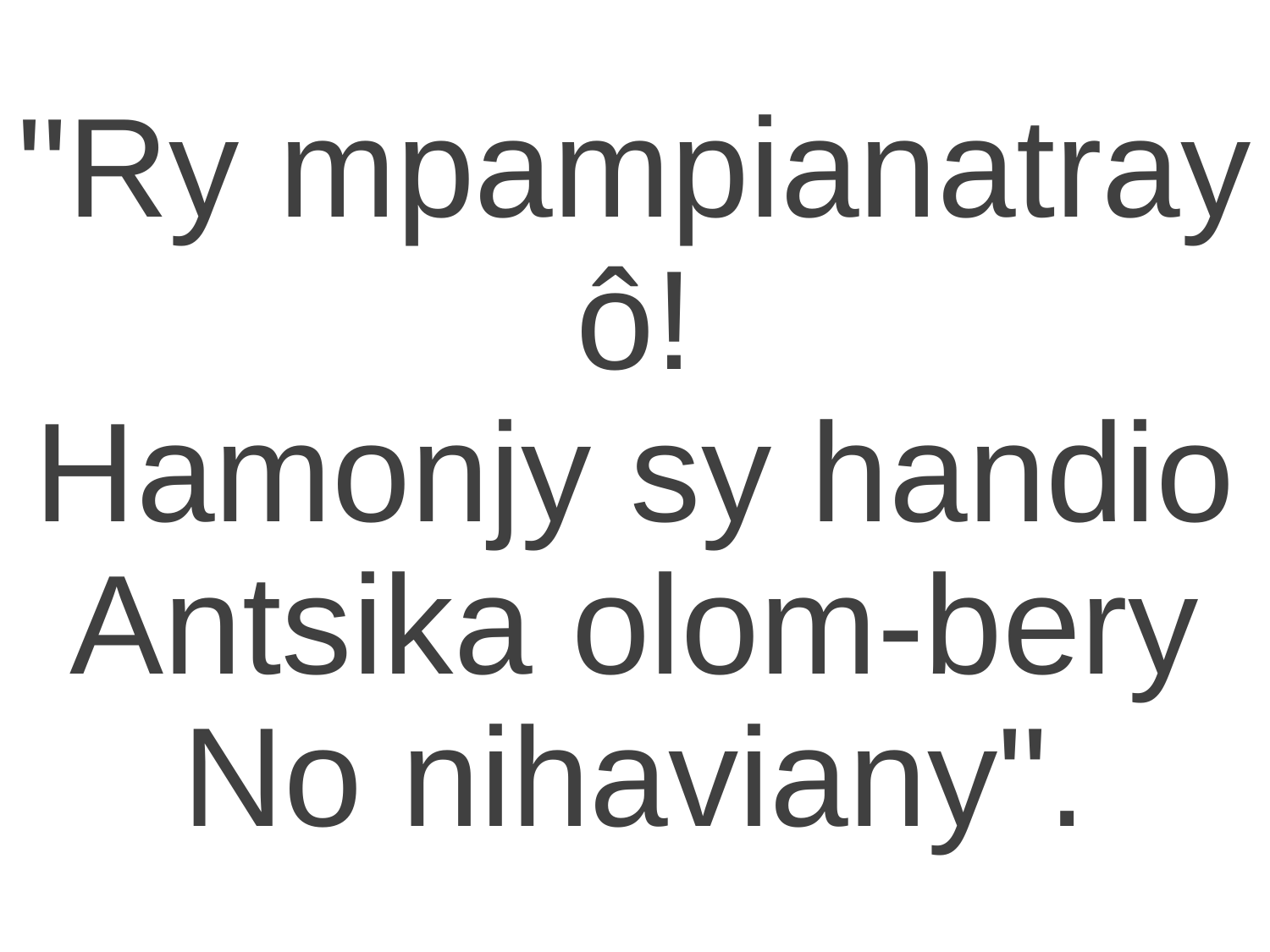

"Ry mpampianatray ô!
Hamonjy sy handio
Antsika olom-bery
No nihaviany".